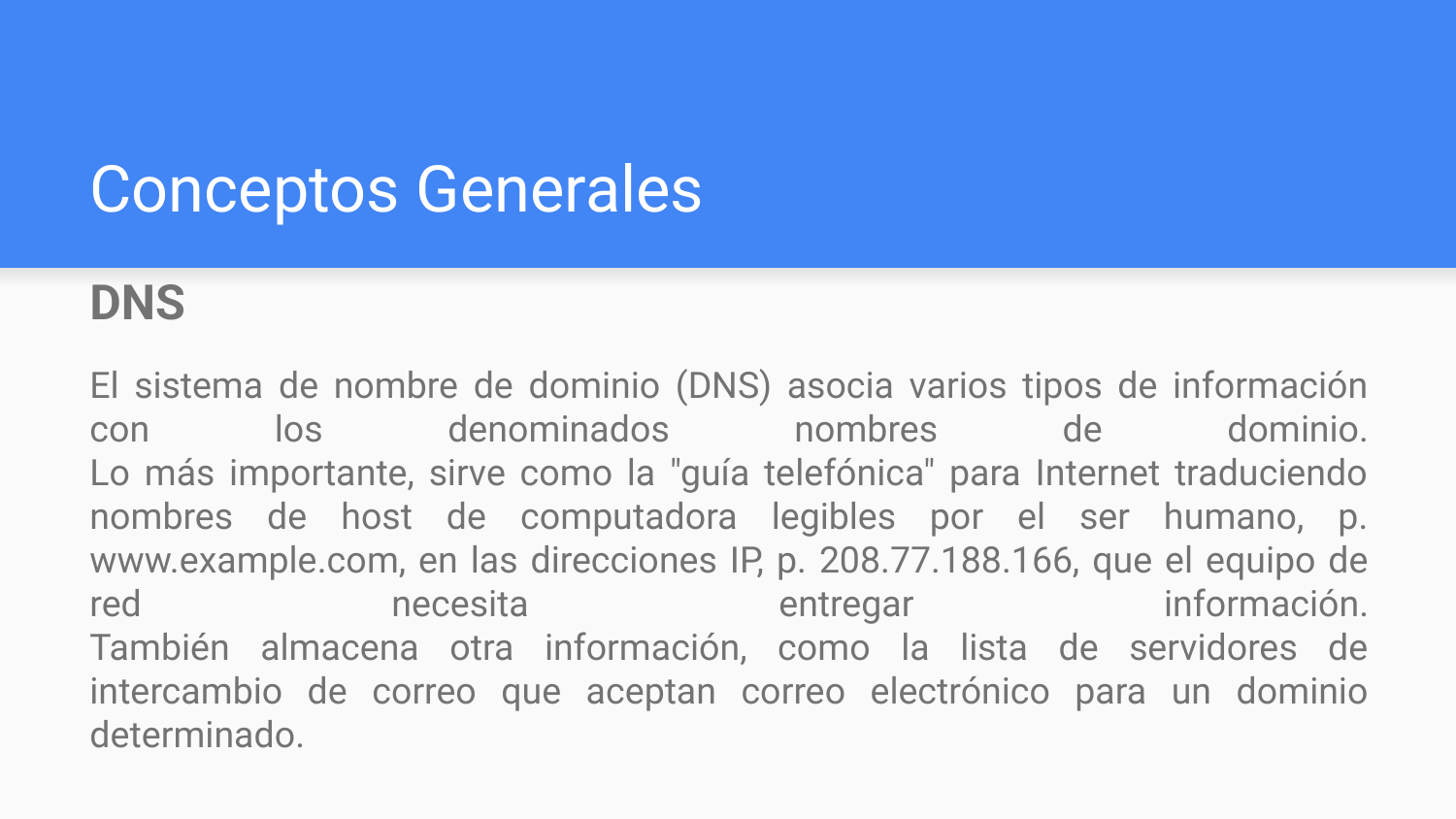

# Conceptos Generales
DNS
El sistema de nombre de dominio (DNS) asocia varios tipos de información con los denominados nombres de dominio.
Lo más importante, sirve como la "guía telefónica" para Internet traduciendo nombres de host de computadora legibles por el ser humano, p. www.example.com, en las direcciones IP, p. 208.77.188.166, que el equipo de red necesita entregar información.
También almacena otra información, como la lista de servidores de intercambio de correo que aceptan correo electrónico para un dominio determinado.